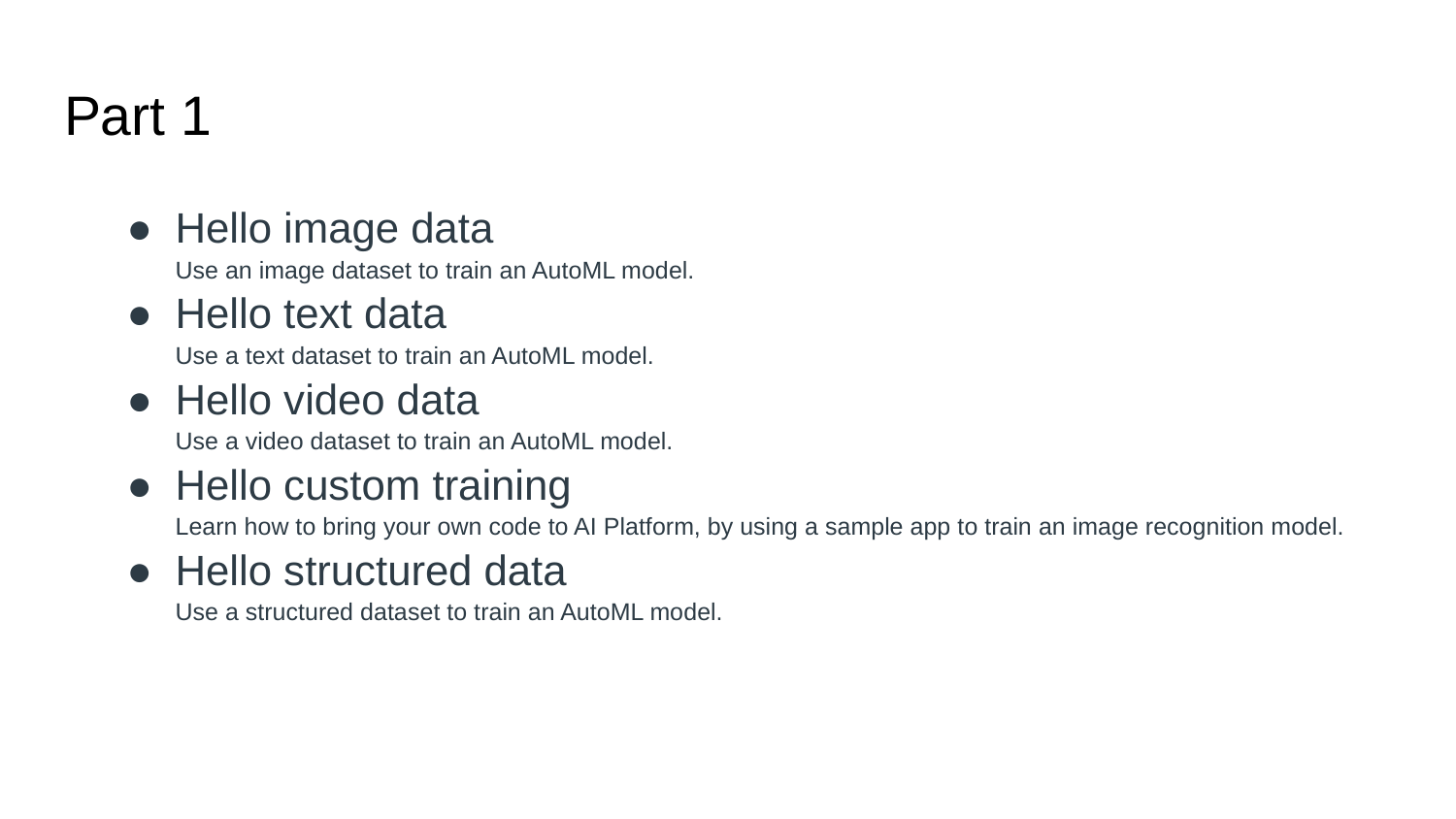

# Part 1
Hello image data
Use an image dataset to train an AutoML model.
Hello text data
Use a text dataset to train an AutoML model.
Hello video data
Use a video dataset to train an AutoML model.
Hello custom training
Learn how to bring your own code to AI Platform, by using a sample app to train an image recognition model.
Hello structured data
Use a structured dataset to train an AutoML model.